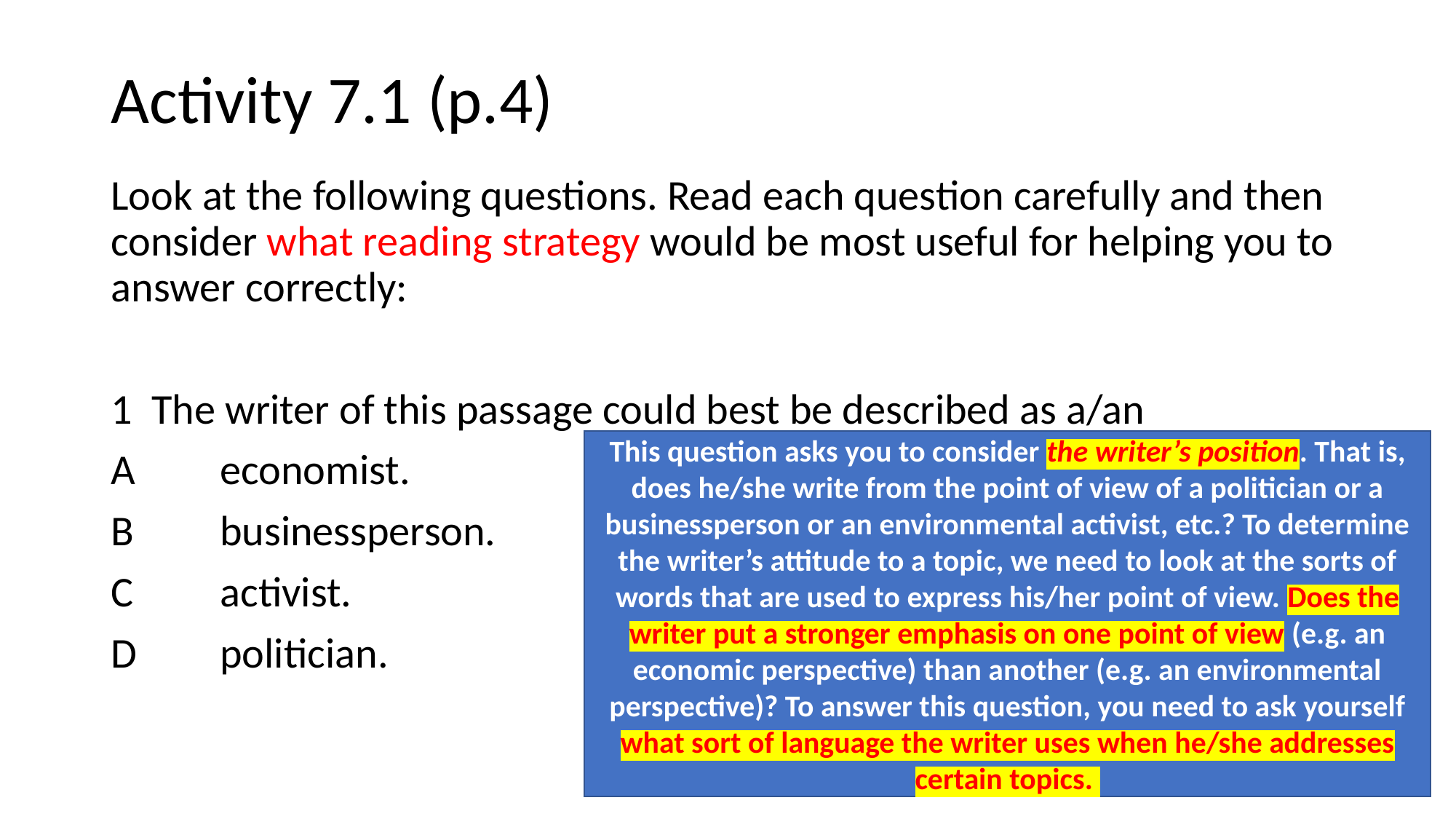

# Activity 7.1 (p.4)
Look at the following questions. Read each question carefully and then consider what reading strategy would be most useful for helping you to answer correctly:

1  The writer of this passage could best be described as a/an
A 	economist.
B 	businessperson.
C 	activist.
D 	politician.
This question asks you to consider the writer’s position. That is, does he/she write from the point of view of a politician or a businessperson or an environmental activist, etc.? To determine the writer’s attitude to a topic, we need to look at the sorts of words that are used to express his/her point of view. Does the writer put a stronger emphasis on one point of view (e.g. an economic perspective) than another (e.g. an environmental perspective)? To answer this question, you need to ask yourself what sort of language the writer uses when he/she addresses certain topics.